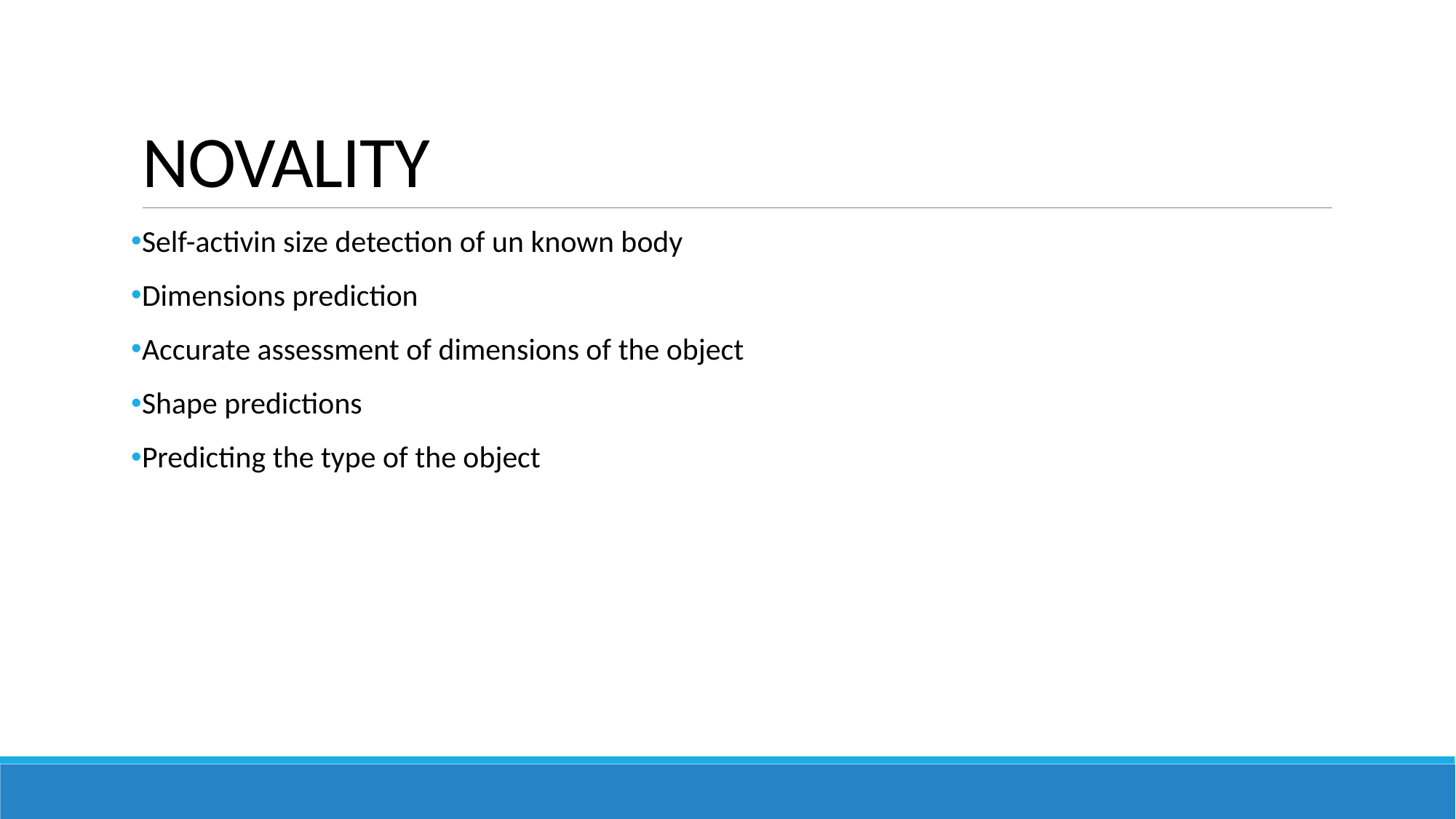

# NOVALITY
Self-activin size detection of un known body
Dimensions prediction
Accurate assessment of dimensions of the object
Shape predictions
Predicting the type of the object